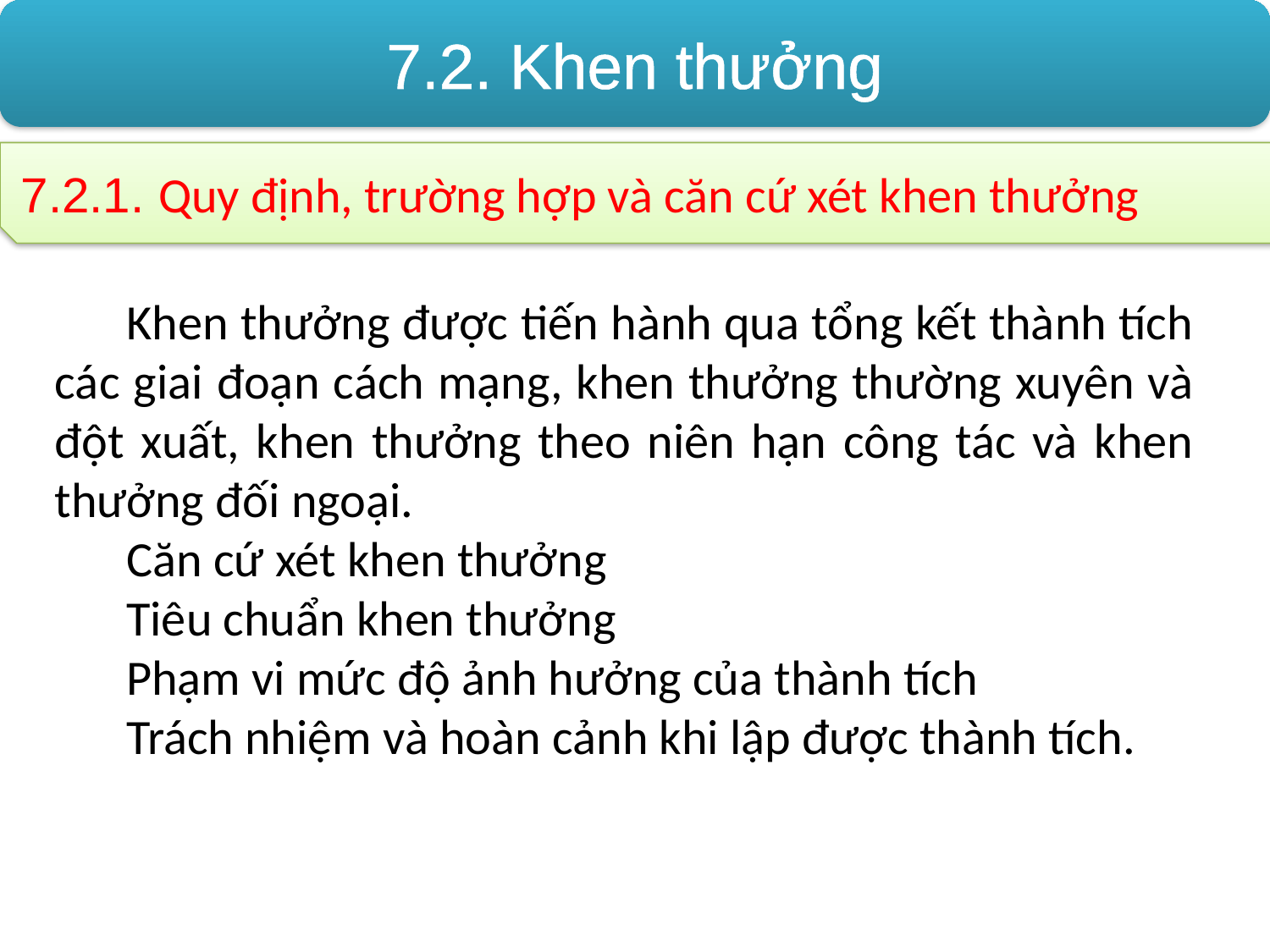

7.2. Khen thưởng
7.2.1. Quy định, trường hợp và căn cứ xét khen thưởng
Khen thưởng được tiến hành qua tổng kết thành tích các giai đoạn cách mạng, khen thưởng thường xuyên và đột xuất, khen thưởng theo niên hạn công tác và khen thưởng đối ngoại.
Căn cứ xét khen thưởng
Tiêu chuẩn khen thưởng
Phạm vi mức độ ảnh hưởng của thành tích
Trách nhiệm và hoàn cảnh khi lập được thành tích.